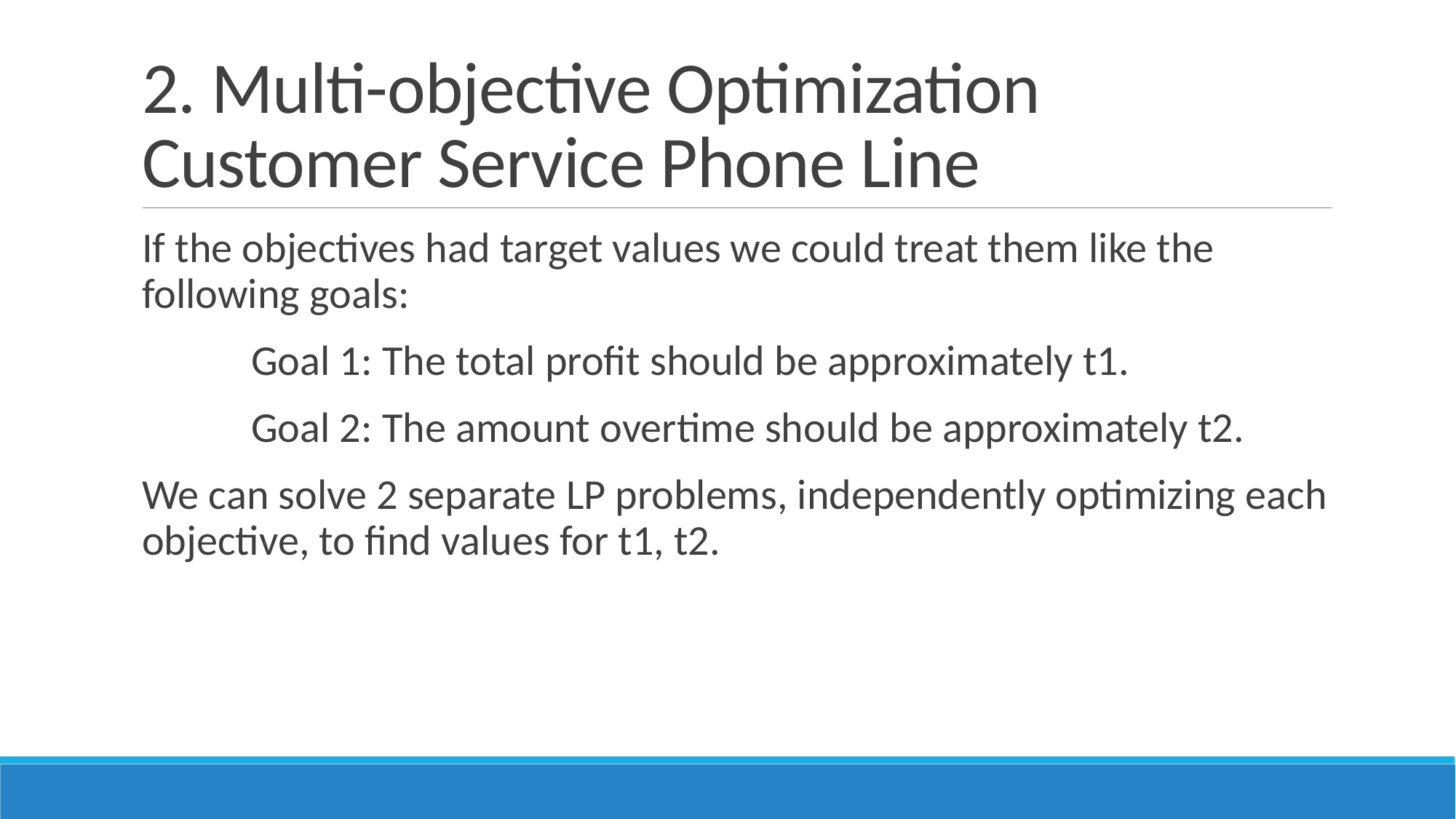

# 2. Multi-objective Optimization Customer Service Phone Line
If the objectives had target values we could treat them like the following goals:
	Goal 1: The total profit should be approximately t1.
	Goal 2: The amount overtime should be approximately t2.
We can solve 2 separate LP problems, independently optimizing each objective, to find values for t1, t2.